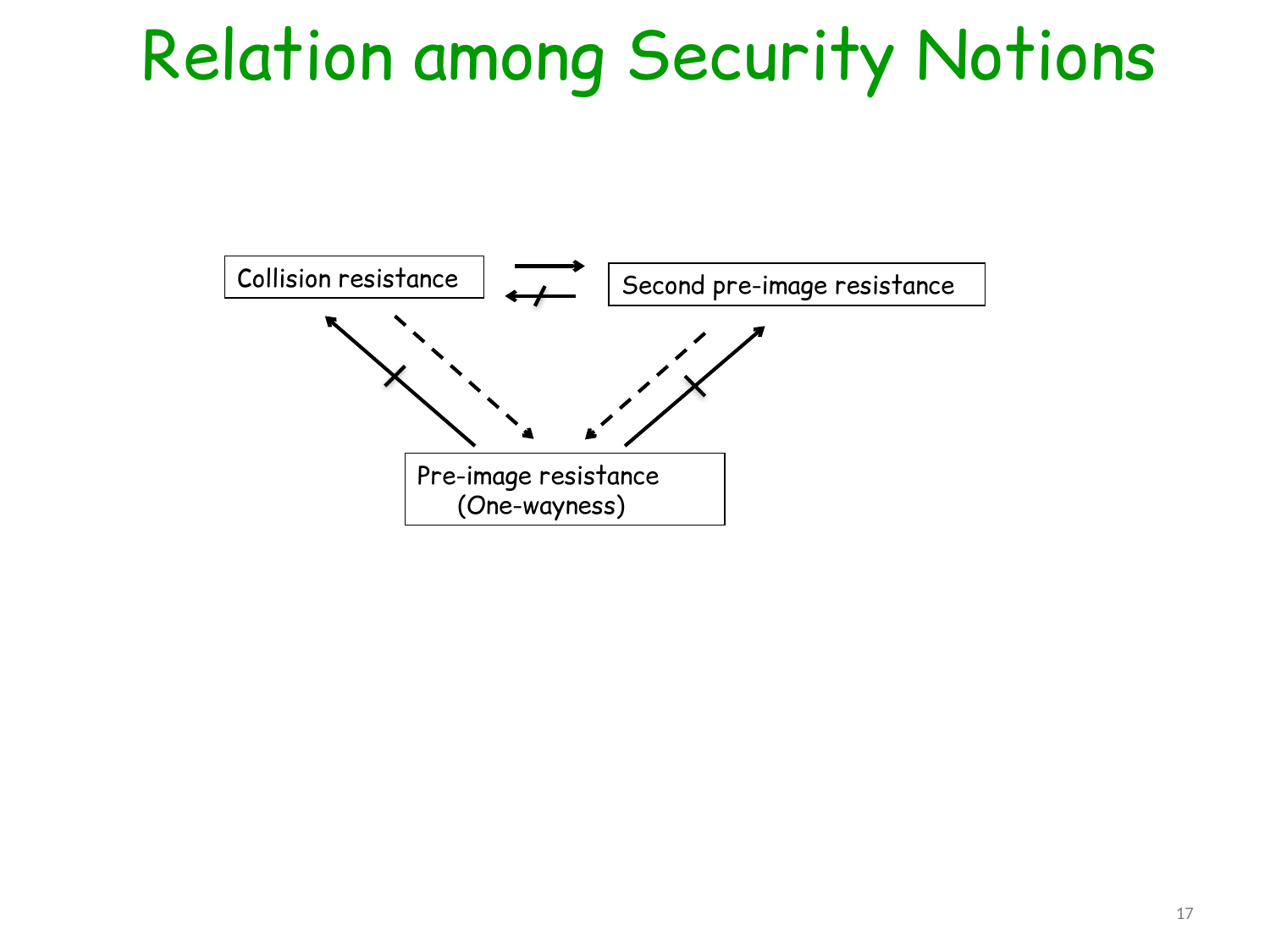

Relation among Security Notions
Collision resistance
Second pre-image resistance
Pre-image resistance (One-wayness)
17